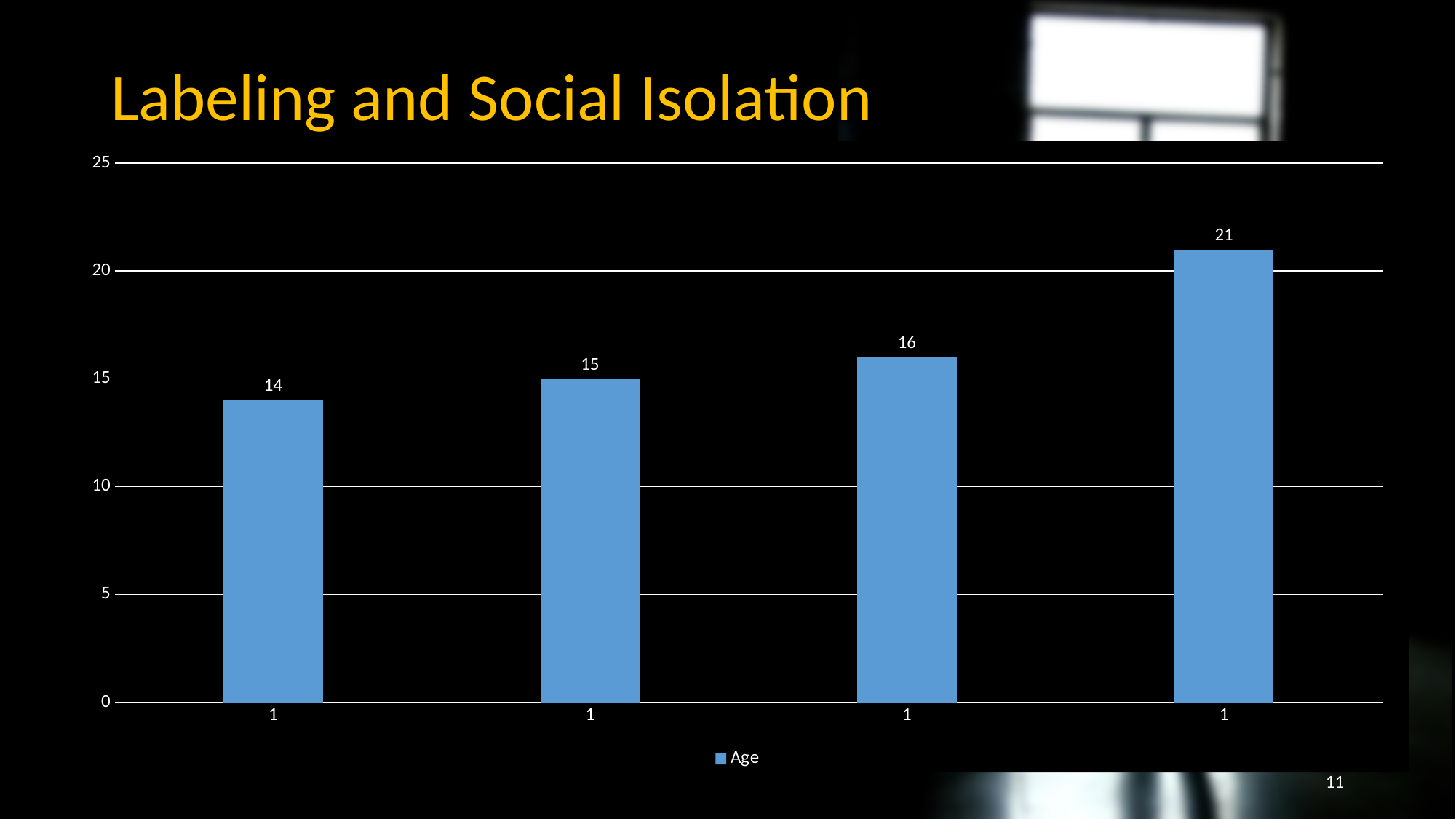

# Labeling and Social Isolation

### Chart

| Category | Age |
|---|---|
| 1 | 14.0 |
| 1 | 15.0 |
| 1 | 16.0 |
| 1 | 21.0 |
11